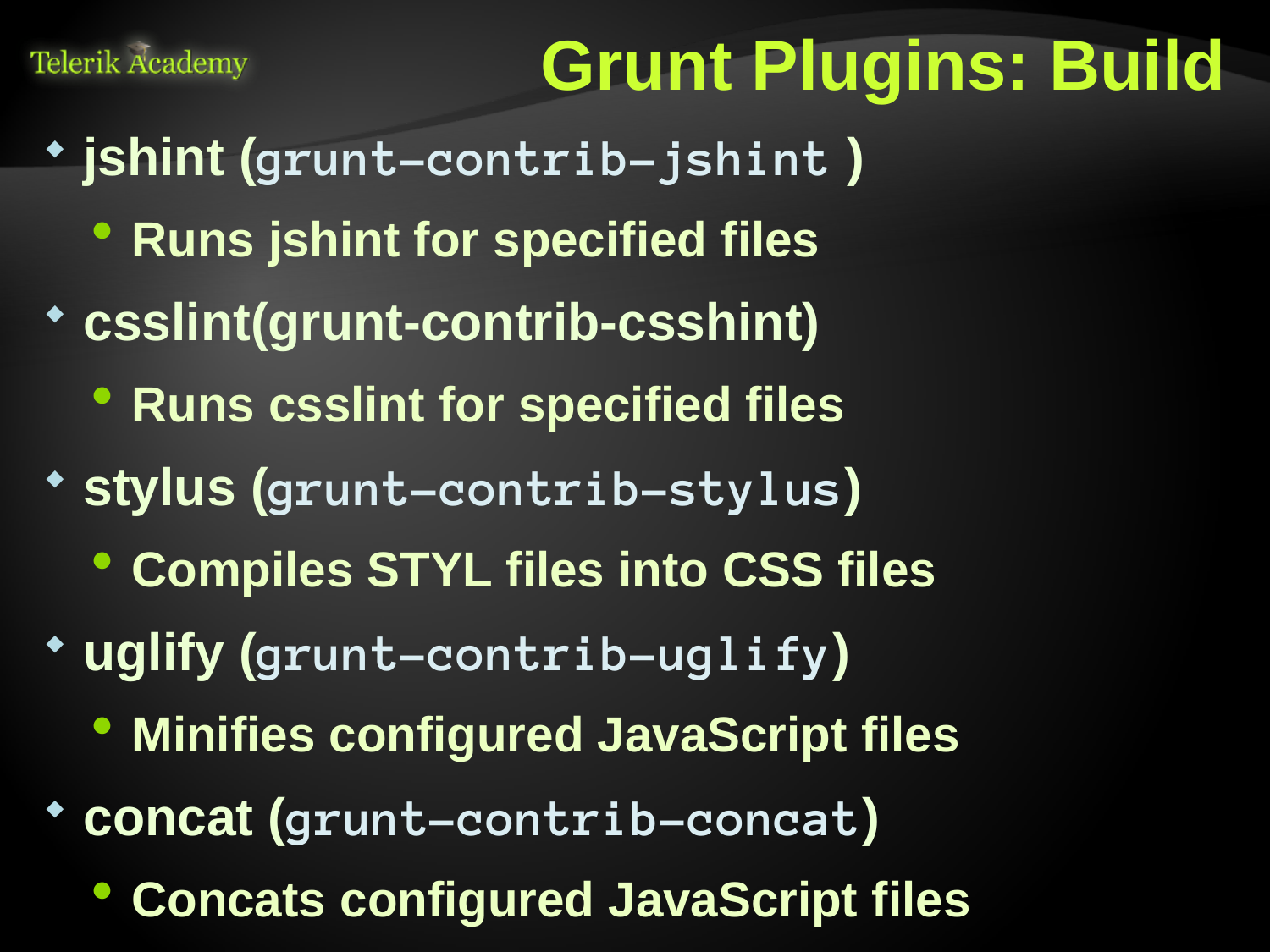

# Grunt Plugins: Build
jshint (grunt-contrib-jshint )
Runs jshint for specified files
csslint(grunt-contrib-csshint)
Runs csslint for specified files
stylus (grunt-contrib-stylus)
Compiles STYL files into CSS files
uglify (grunt-contrib-uglify)
Minifies configured JavaScript files
concat (grunt-contrib-concat)
Concats configured JavaScript files